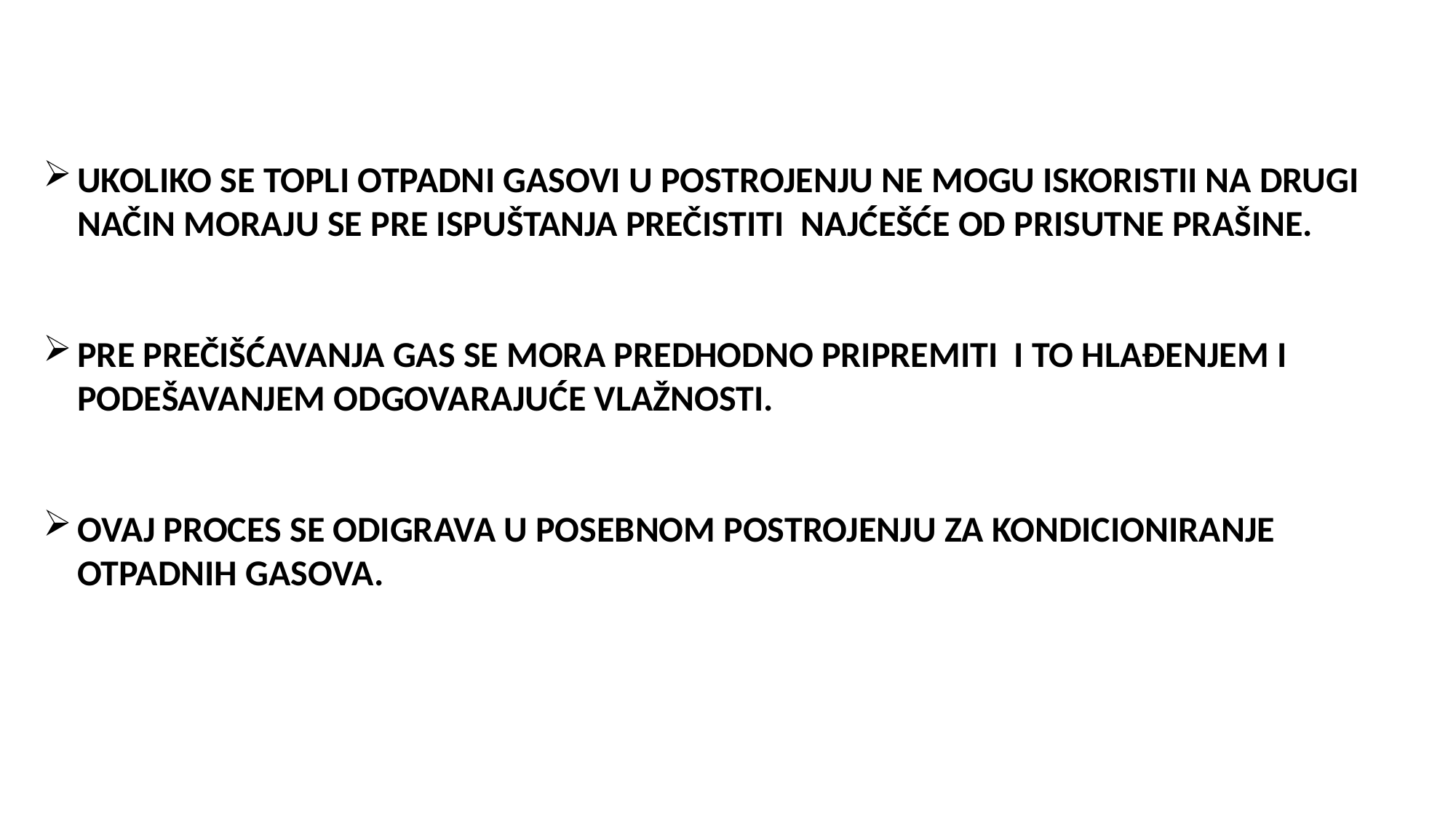

UKOLIKO SE TOPLI OTPADNI GASOVI U POSTROJENJU NE MOGU ISKORISTII NA DRUGI NAČIN MORAJU SE PRE ISPUŠTANJA PREČISTITI  NAJĆEŠĆE OD PRISUTNE PRAŠINE.

PRE PREČIŠĆAVANJA GAS SE MORA PREDHODNO PRIPREMITI  I TO HLAĐENJEM I PODEŠAVANJEM ODGOVARAJUĆE VLAŽNOSTI.

OVAJ PROCES SE ODIGRAVA U POSEBNOM POSTROJENJU ZA KONDICIONIRANJE OTPADNIH GASOVA.